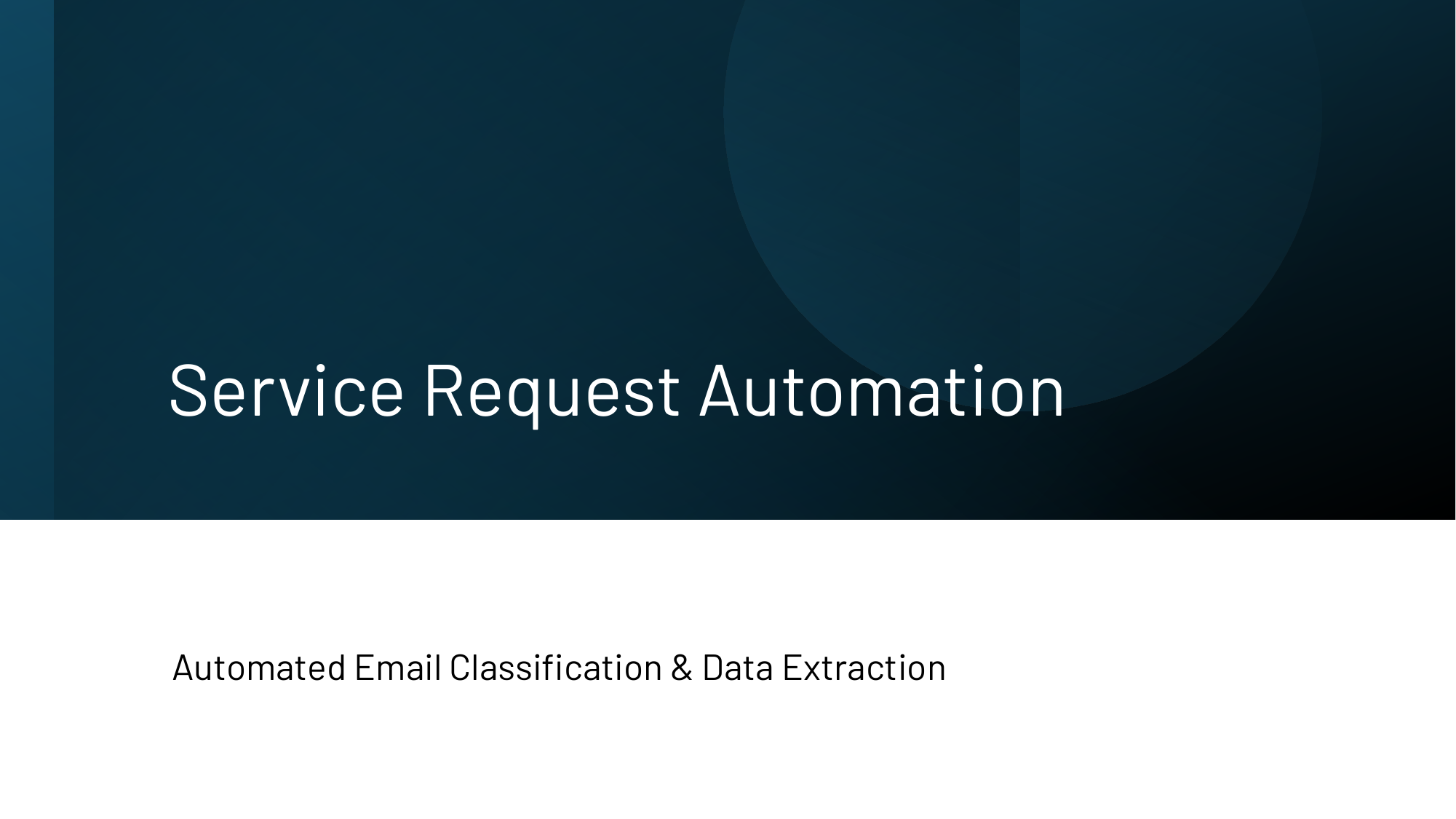

# Service Request Automation
Automated Email Classification & Data Extraction